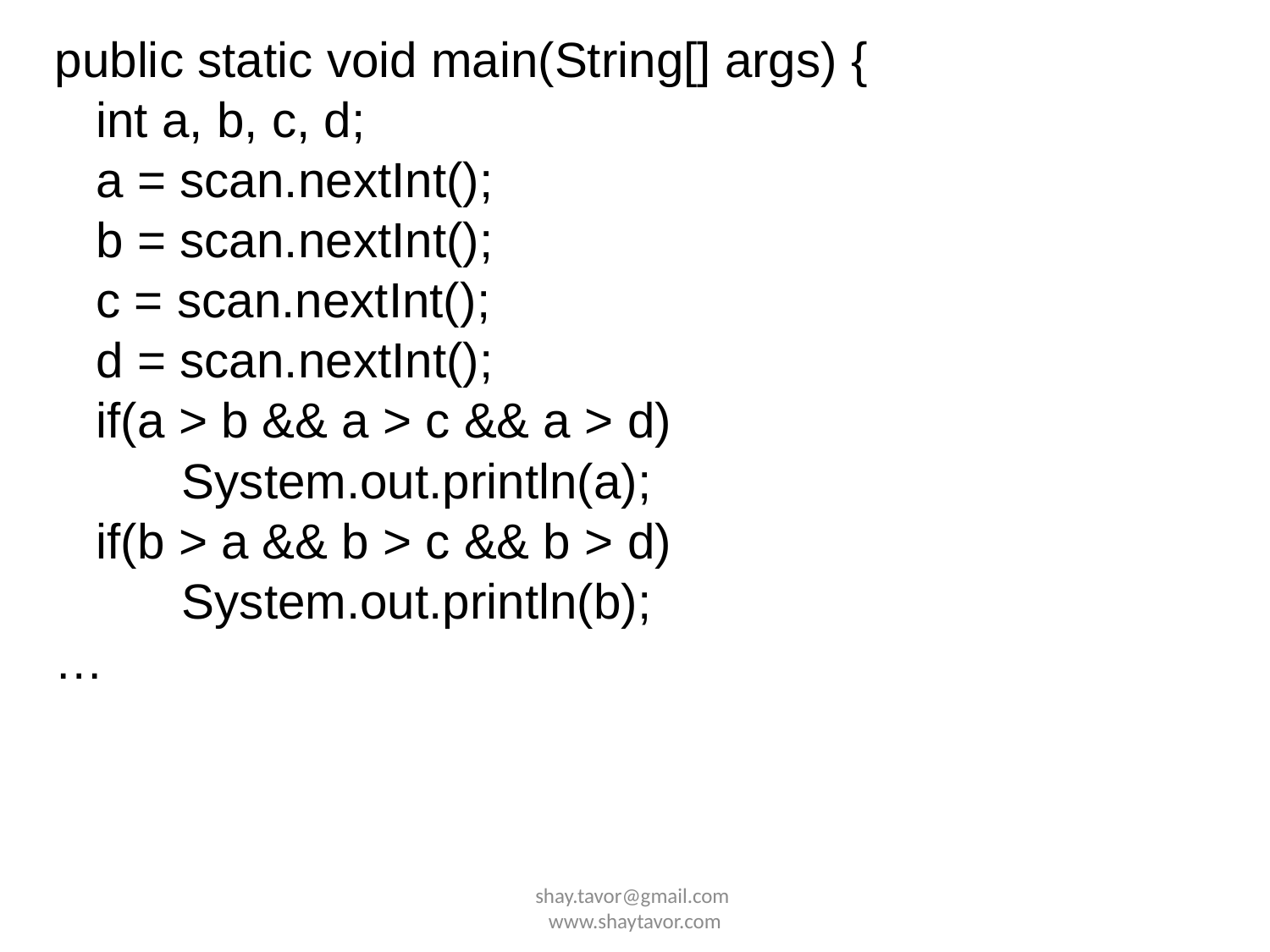

public static void main(String[] args) {
   int a, b, c, d;
   a = scan.nextInt();
   b = scan.nextInt();
   c = scan.nextInt();
   d = scan.nextInt();
   if(a > b && a > c && a > d)
	System.out.println(a);
   if(b > a && b > c && b > d)
        	System.out.println(b);
…
shay.tavor@gmail.com  www.shaytavor.com